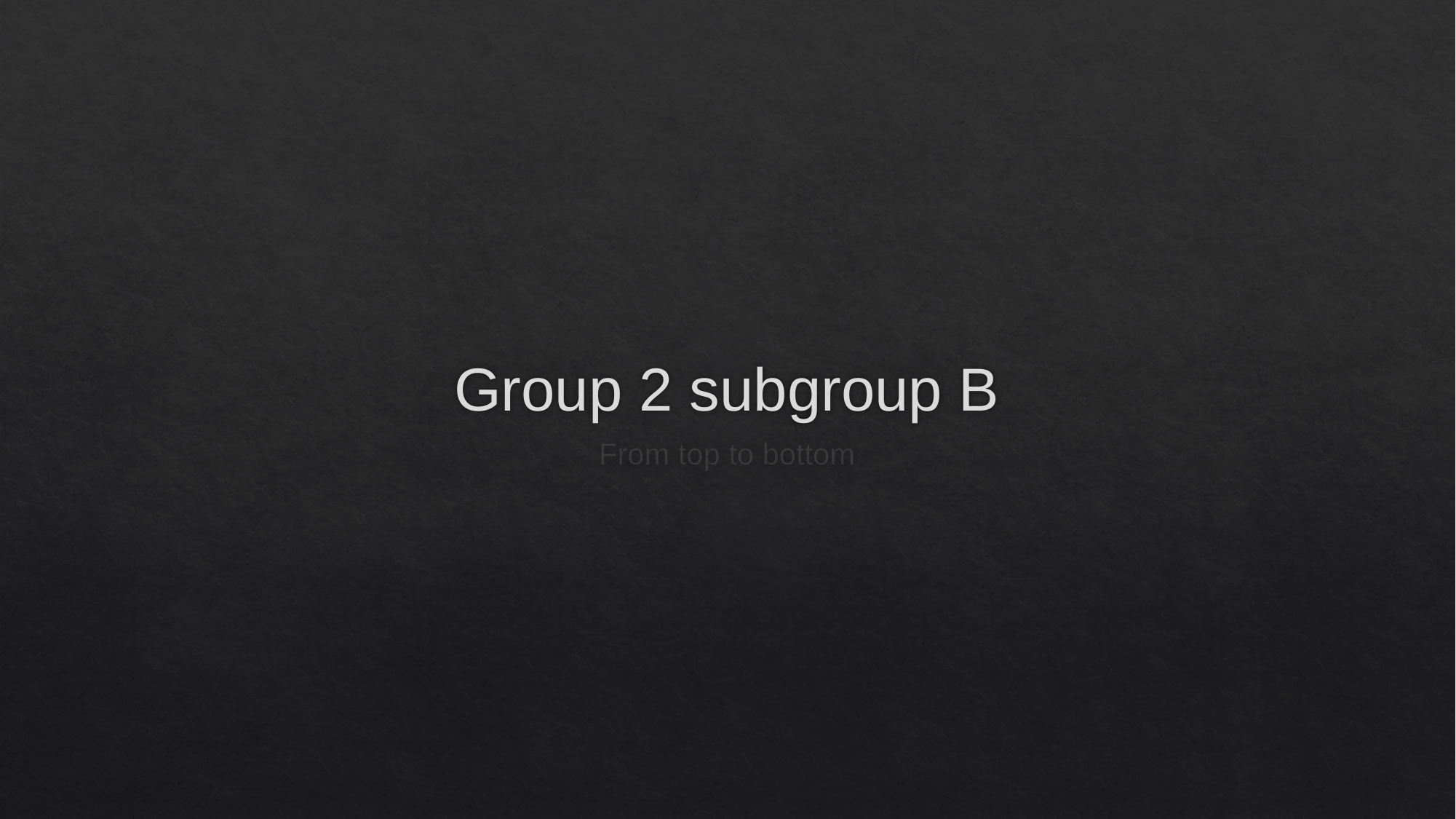

# Group 2 subgroup B
From top to bottom